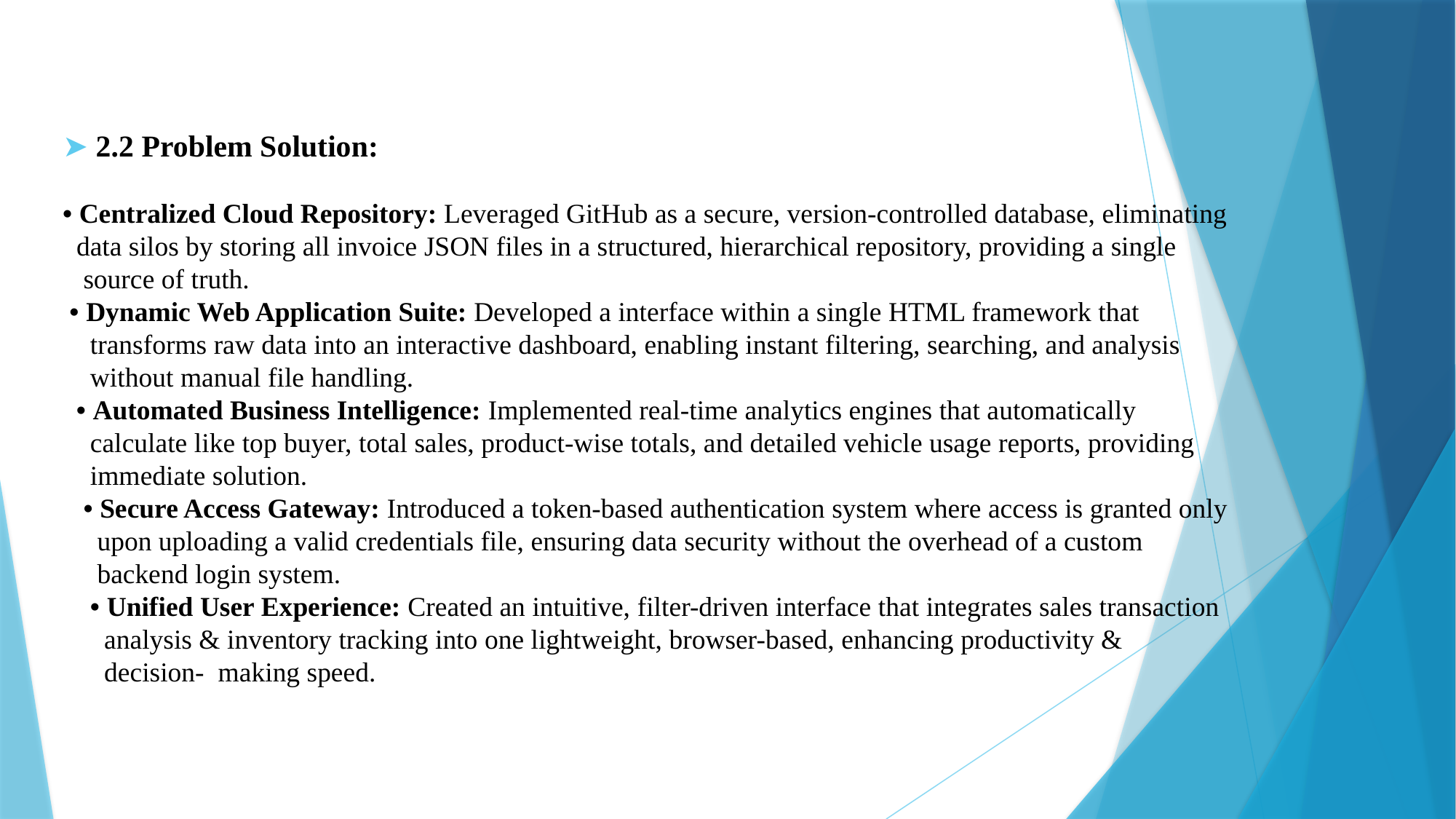

➤ 2.2 Problem Solution:

• Centralized Cloud Repository: Leveraged GitHub as a secure, version-controlled database, eliminating
  data silos by storing all invoice JSON files in a structured, hierarchical repository, providing a single
   source of truth.
 • Dynamic Web Application Suite: Developed a interface within a single HTML framework that
    transforms raw data into an interactive dashboard, enabling instant filtering, searching, and analysis
    without manual file handling.
  • Automated Business Intelligence: Implemented real-time analytics engines that automatically
    calculate like top buyer, total sales, product-wise totals, and detailed vehicle usage reports, providing
    immediate solution.
   • Secure Access Gateway: Introduced a token-based authentication system where access is granted only
     upon uploading a valid credentials file, ensuring data security without the overhead of a custom
     backend login system.
    • Unified User Experience: Created an intuitive, filter-driven interface that integrates sales transaction
      analysis & inventory tracking into one lightweight, browser-based, enhancing productivity &
      decision-  making speed.